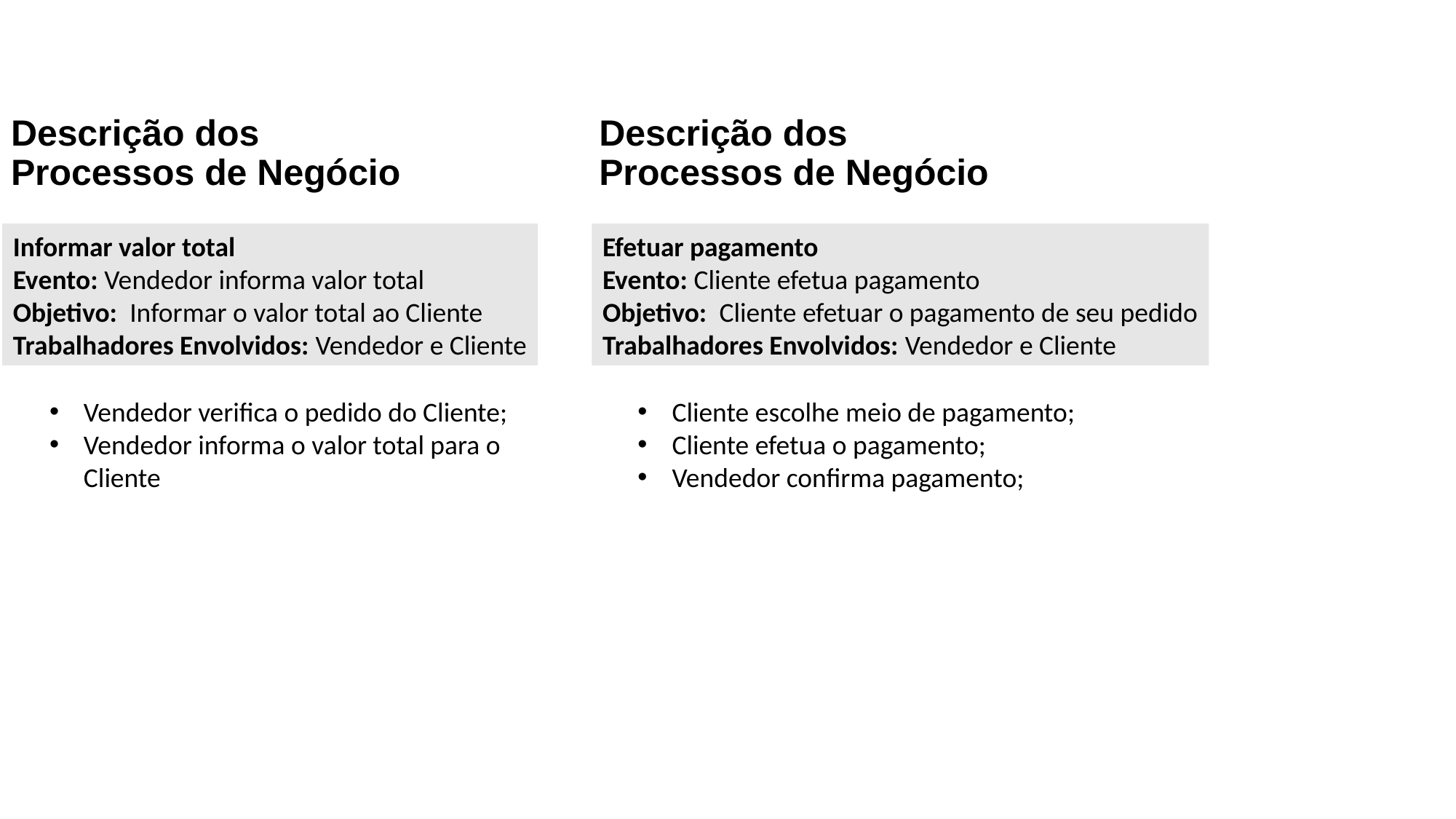

# Descrição dos Processos de Negócio
Descrição dos
Processos de Negócio
Informar valor total
Evento: Vendedor informa valor total
Objetivo:  Informar o valor total ao Cliente
Trabalhadores Envolvidos: Vendedor e Cliente
Efetuar pagamento
Evento: Cliente efetua pagamento
Objetivo:  Cliente efetuar o pagamento de seu pedido
Trabalhadores Envolvidos: Vendedor e Cliente
Vendedor verifica o pedido do Cliente;
Vendedor informa o valor total para o Cliente

Cliente escolhe meio de pagamento;
Cliente efetua o pagamento;
Vendedor confirma pagamento;